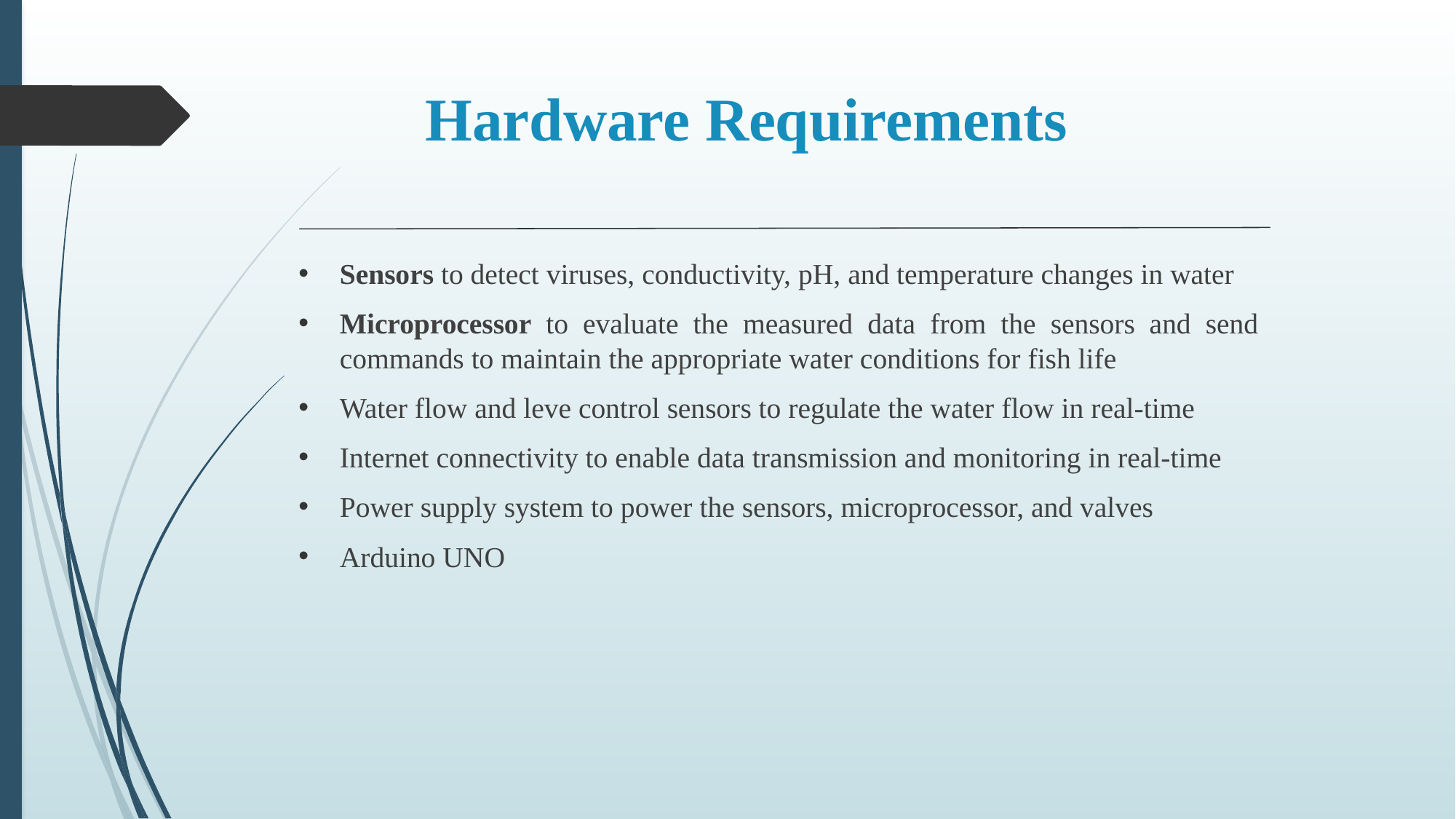

# Hardware Requirements

Sensors to detect viruses, conductivity, pH, and temperature changes in water
Microprocessor to evaluate the measured data from the sensors and send commands to maintain the appropriate water conditions for fish life
Water flow and leve control sensors to regulate the water flow in real-time
Internet connectivity to enable data transmission and monitoring in real-time
Power supply system to power the sensors, microprocessor, and valves
Arduino UNO